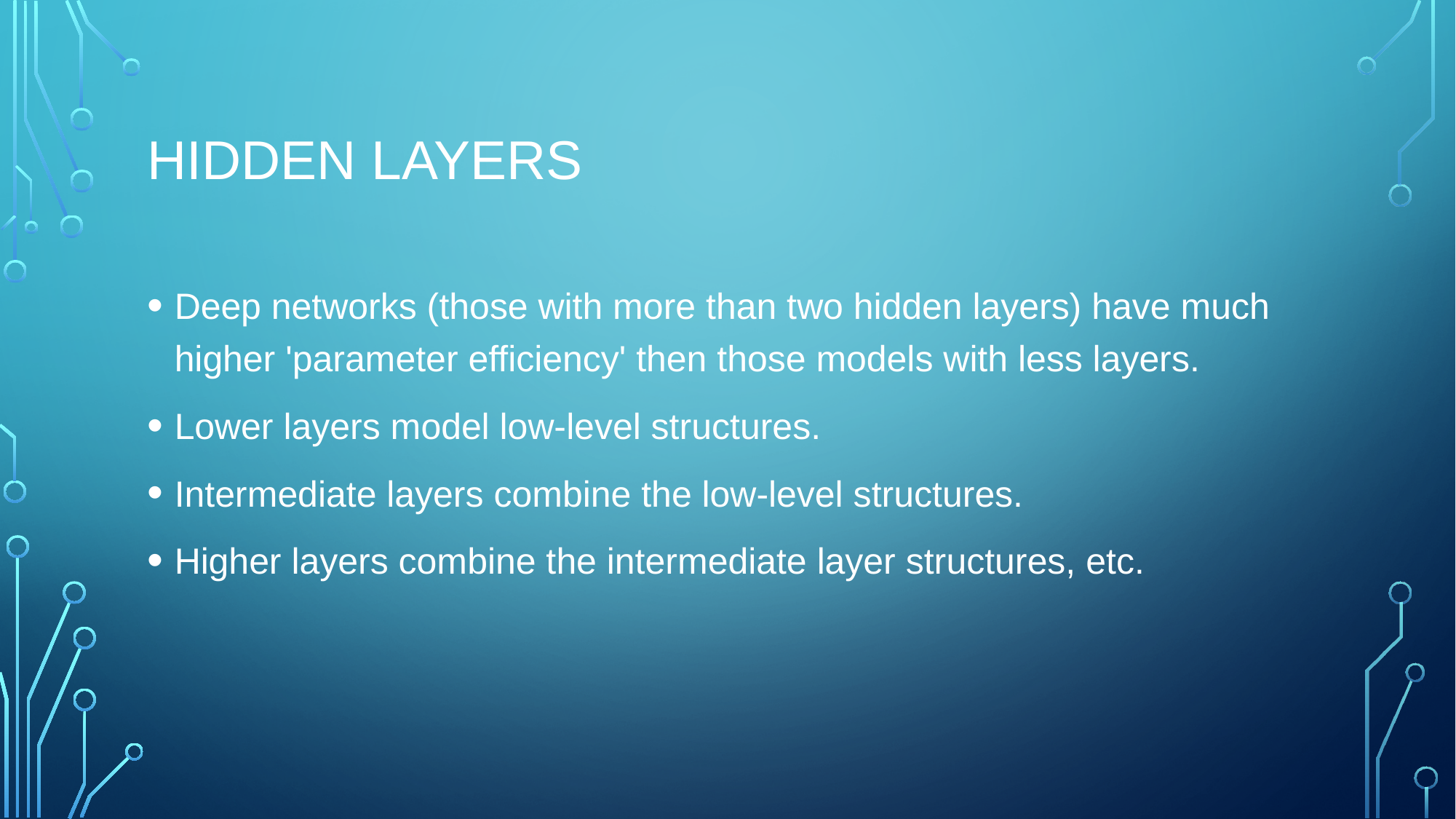

# Hidden layers
Deep networks (those with more than two hidden layers) have much higher 'parameter efficiency' then those models with less layers.
Lower layers model low-level structures.
Intermediate layers combine the low-level structures.
Higher layers combine the intermediate layer structures, etc.